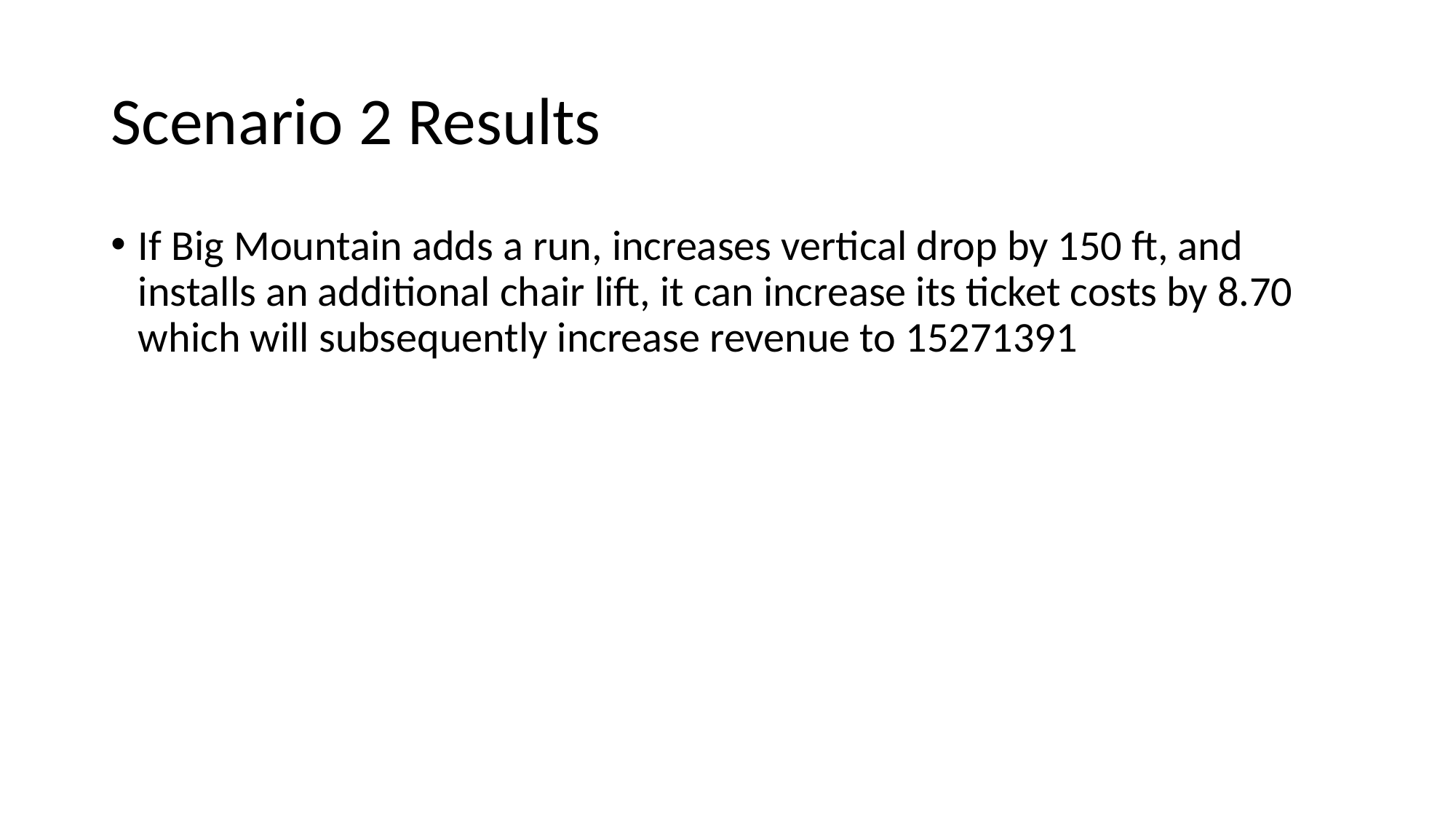

# Scenario 2 Results
If Big Mountain adds a run, increases vertical drop by 150 ft, and installs an additional chair lift, it can increase its ticket costs by 8.70 which will subsequently increase revenue to 15271391